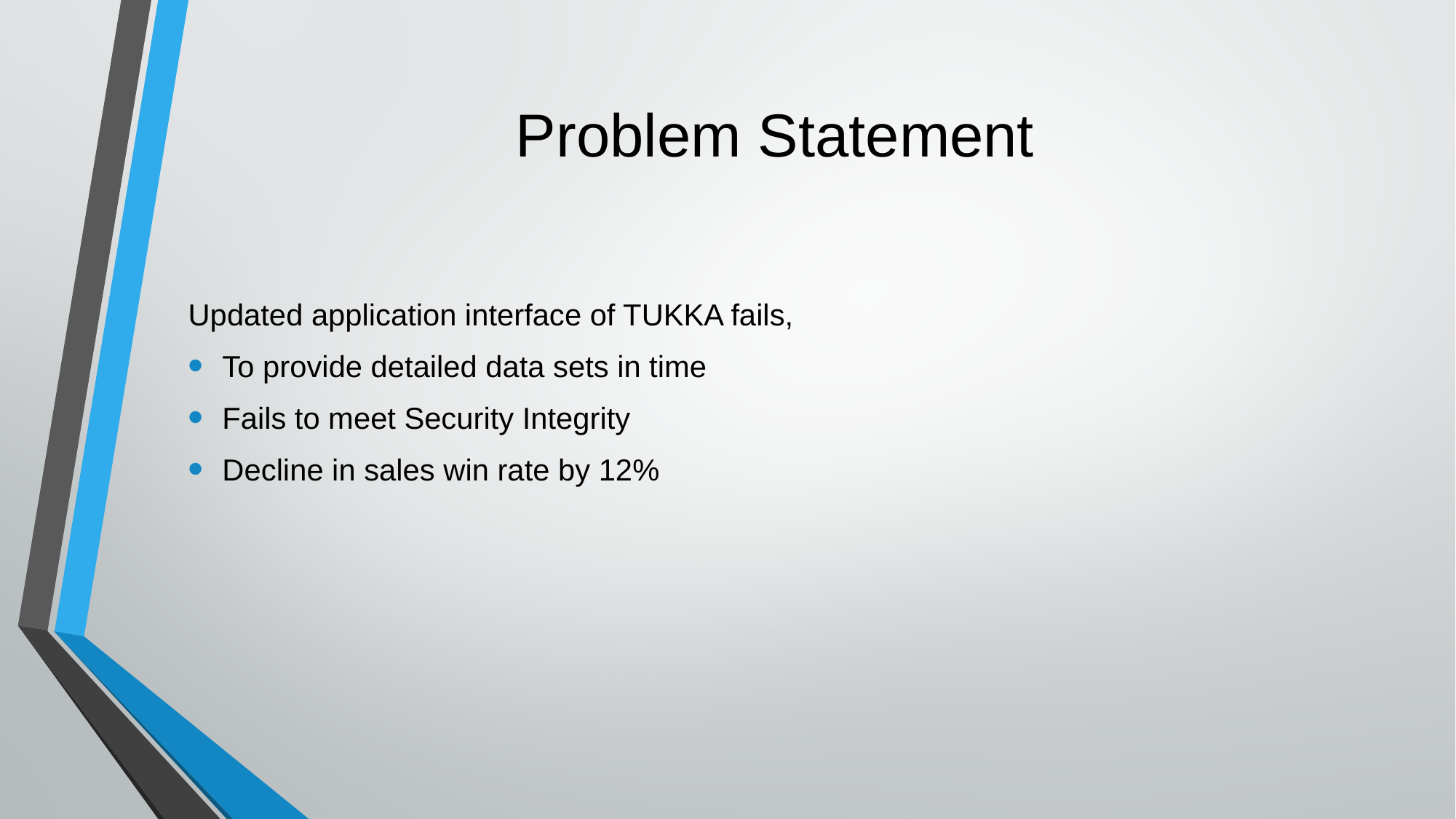

# Problem Statement
Updated application interface of TUKKA fails,
To provide detailed data sets in time
Fails to meet Security Integrity
Decline in sales win rate by 12%